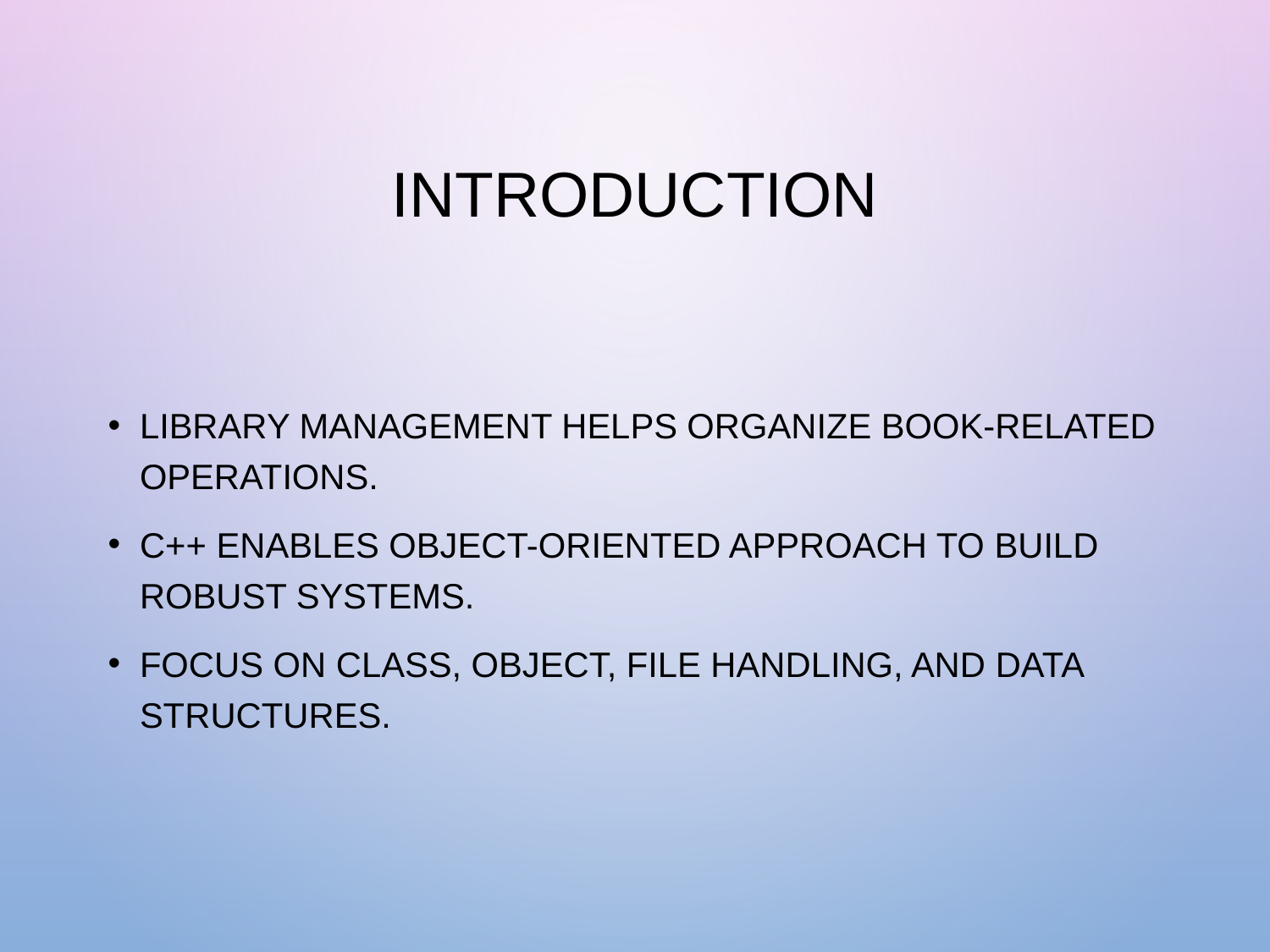

# Introduction

Library Management helps organize book-related operations.
C++ enables object-oriented approach to build robust systems.
Focus on class, object, file handling, and data structures.